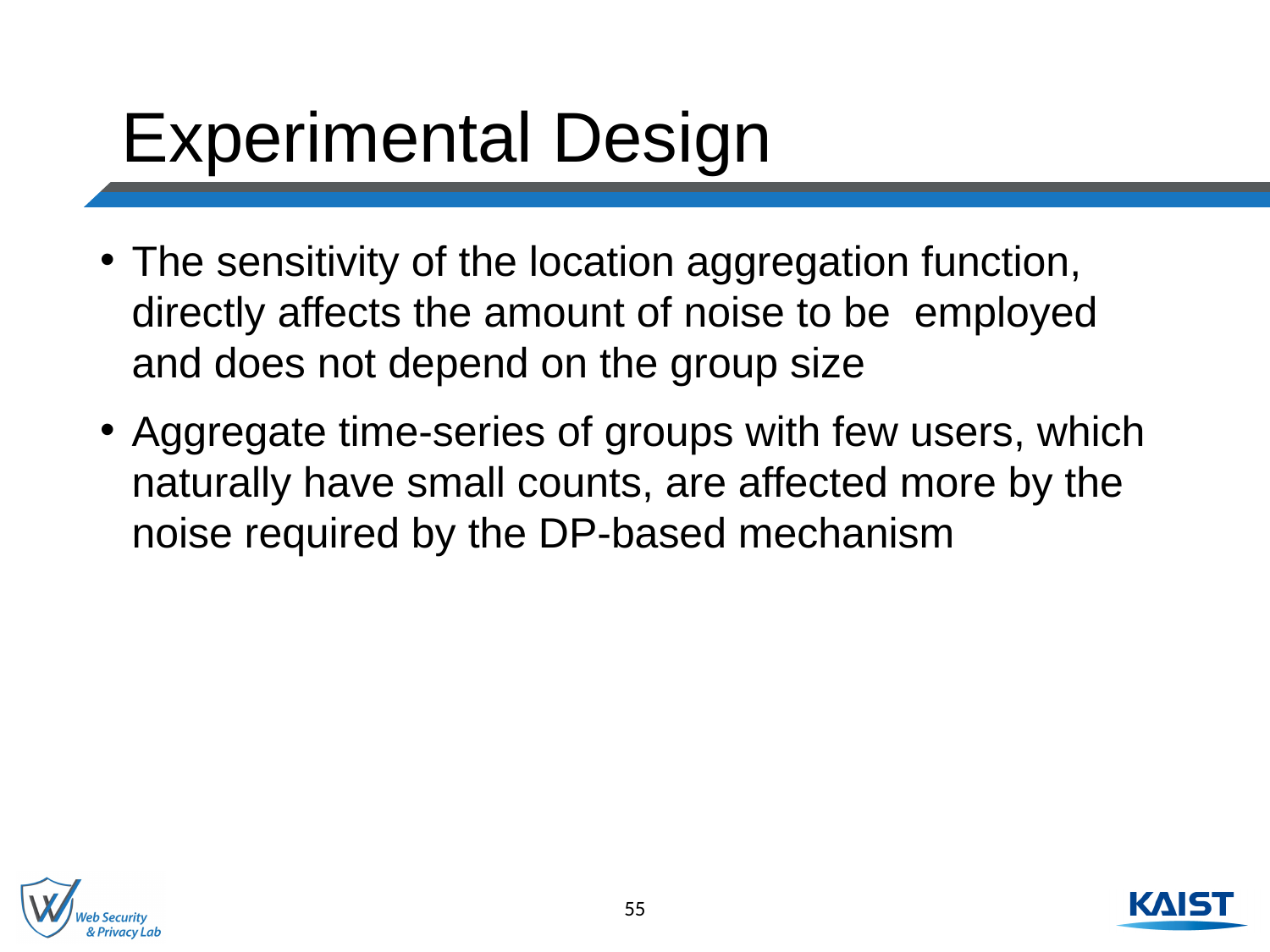

# Experimental Design
The sensitivity of the location aggregation function, directly affects the amount of noise to be  employed and does not depend on the group size
Aggregate time-series of groups with few users, which naturally have small counts, are affected more by the noise required by the DP-based mechanism
55